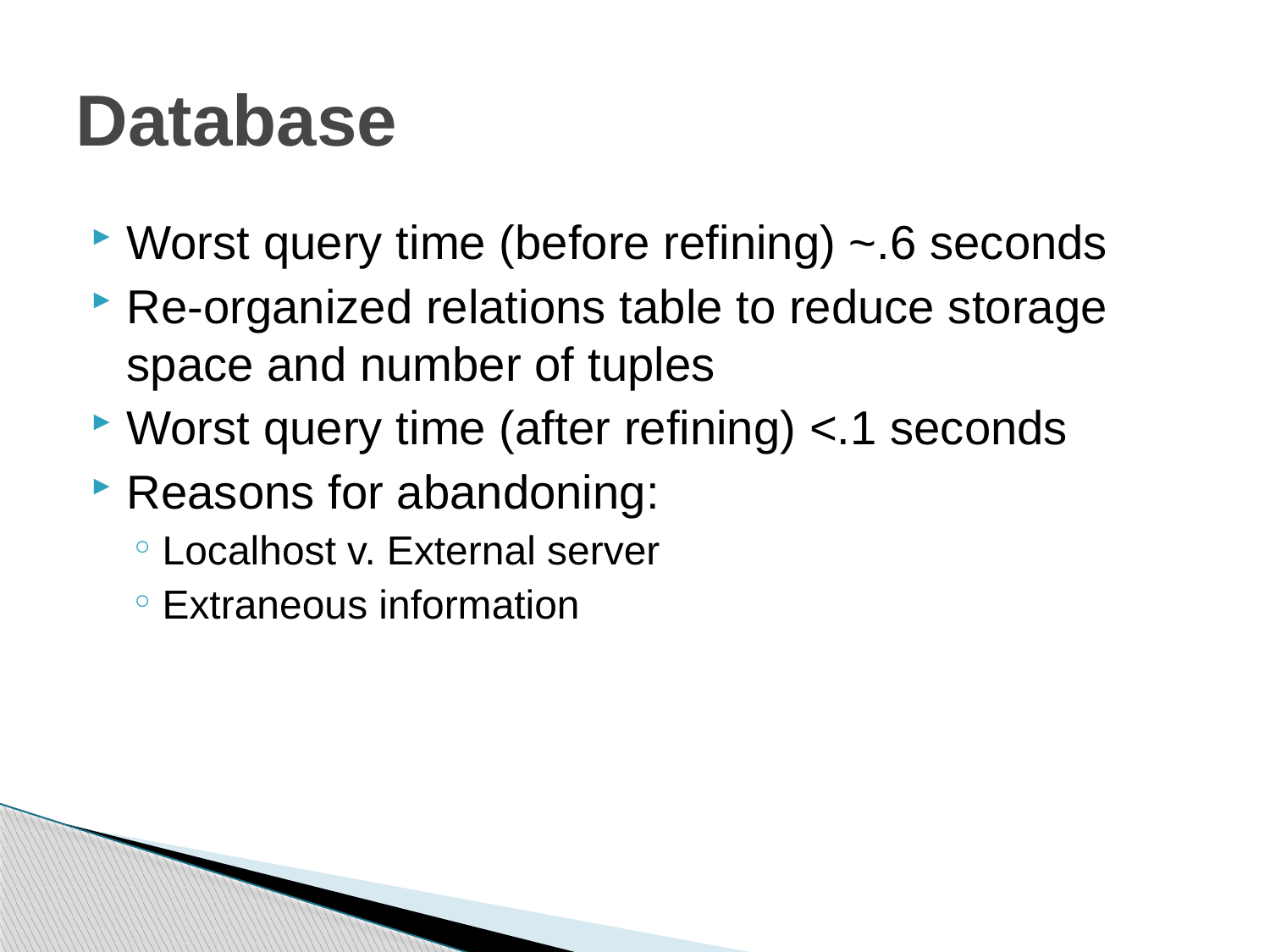

# Database
Worst query time (before refining) ~.6 seconds
Re-organized relations table to reduce storage space and number of tuples
Worst query time (after refining) <.1 seconds
Reasons for abandoning:
Localhost v. External server
Extraneous information